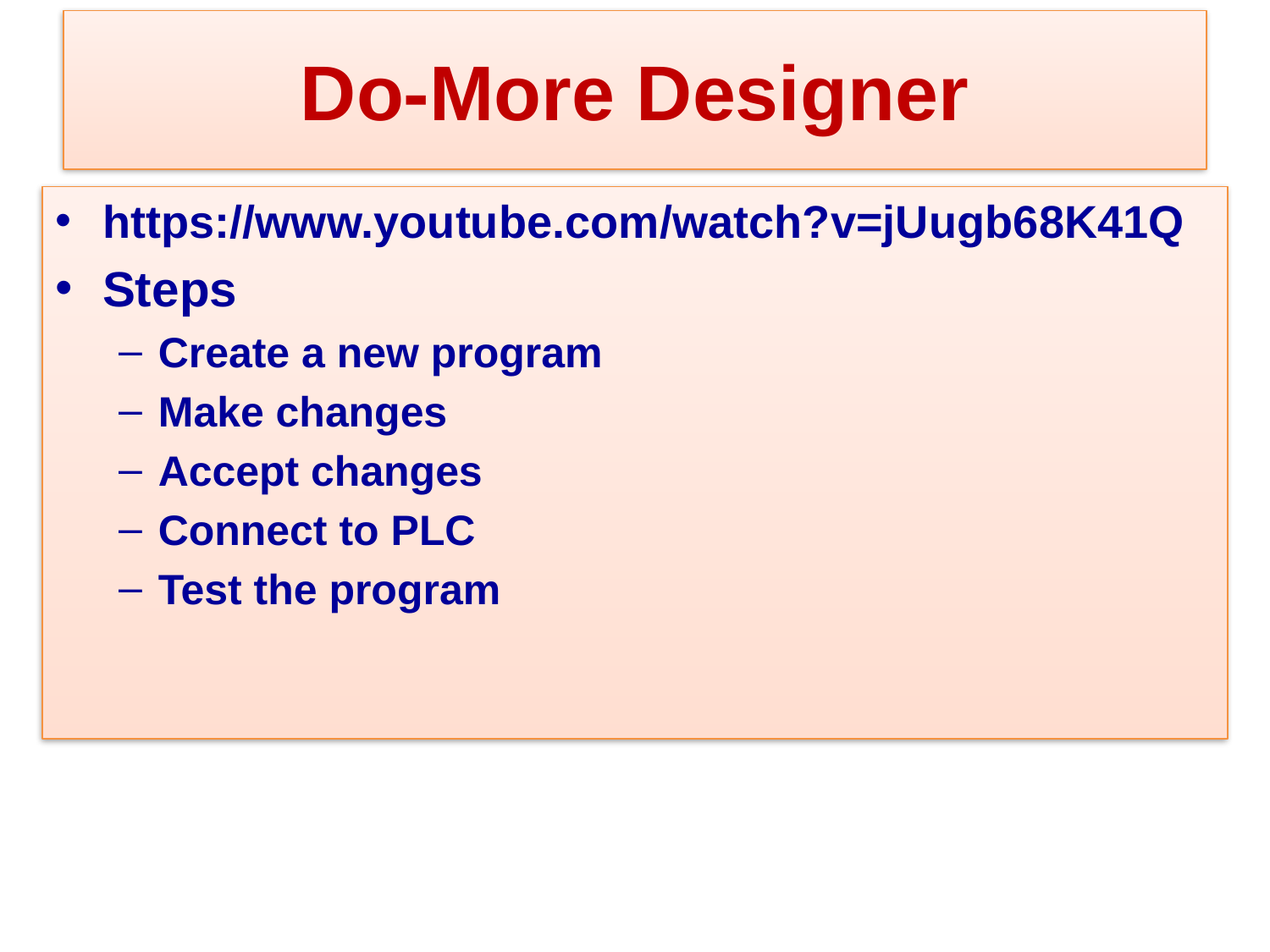

# Do-More Designer
https://www.youtube.com/watch?v=jUugb68K41Q
Steps
Create a new program
Make changes
Accept changes
Connect to PLC
Test the program